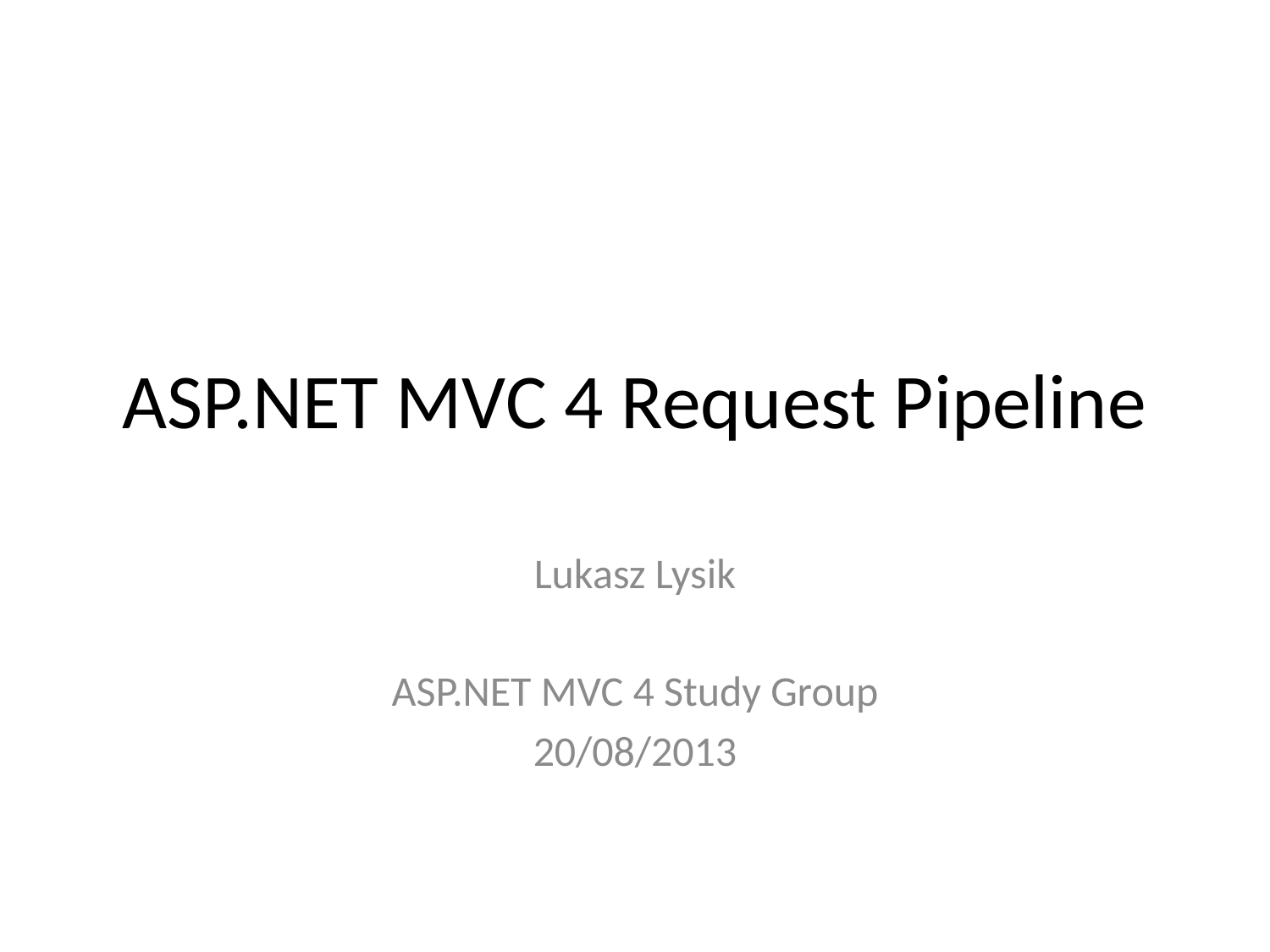

# ASP.NET MVC 4 Request Pipeline
Lukasz Lysik

ASP.NET MVC 4 Study Group
20/08/2013